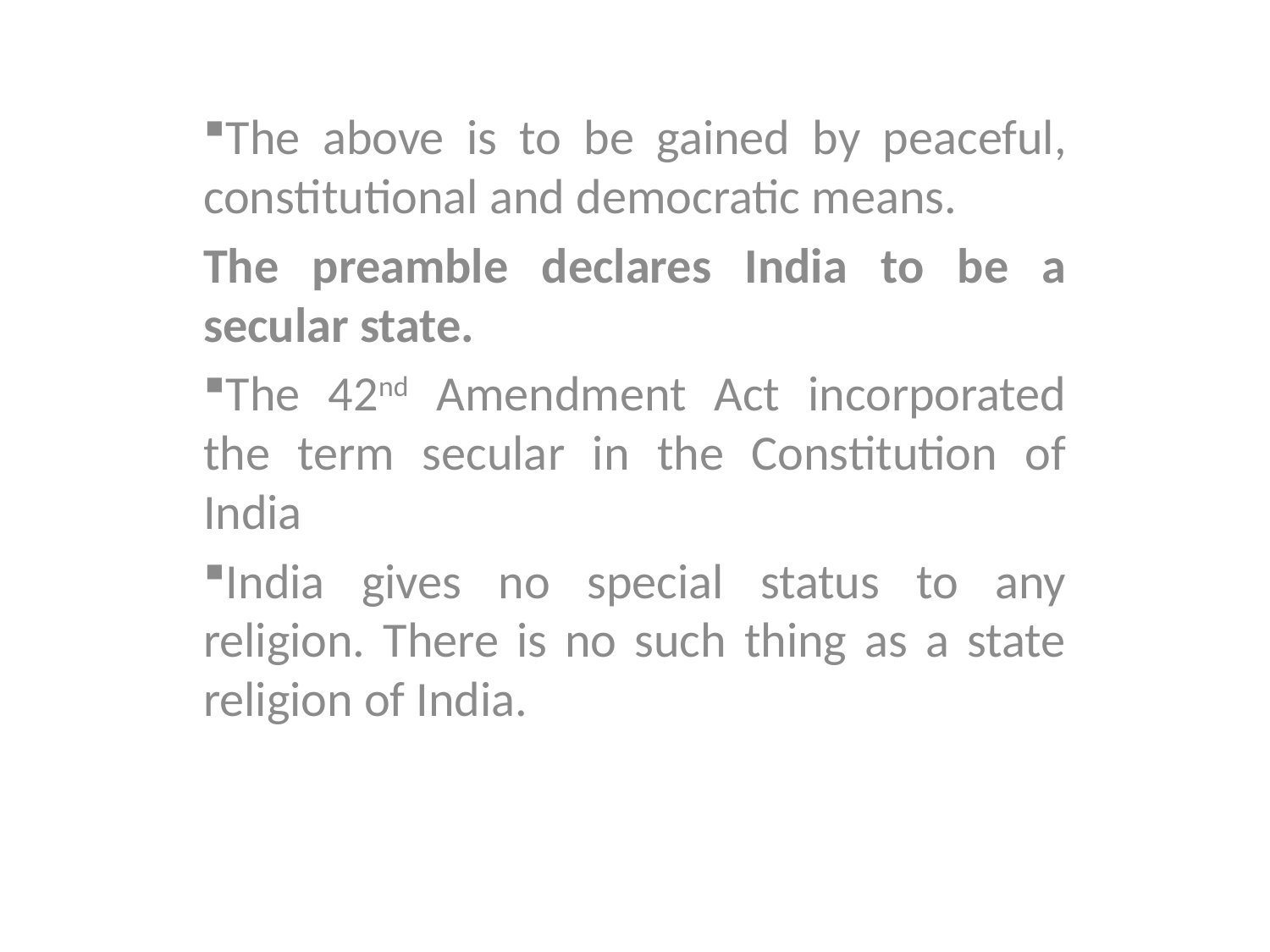

The above is to be gained by peaceful, constitutional and democratic means.
The preamble declares India to be a secular state.
The 42nd Amendment Act incorporated the term secular in the Constitution of India
India gives no special status to any religion. There is no such thing as a state religion of India.